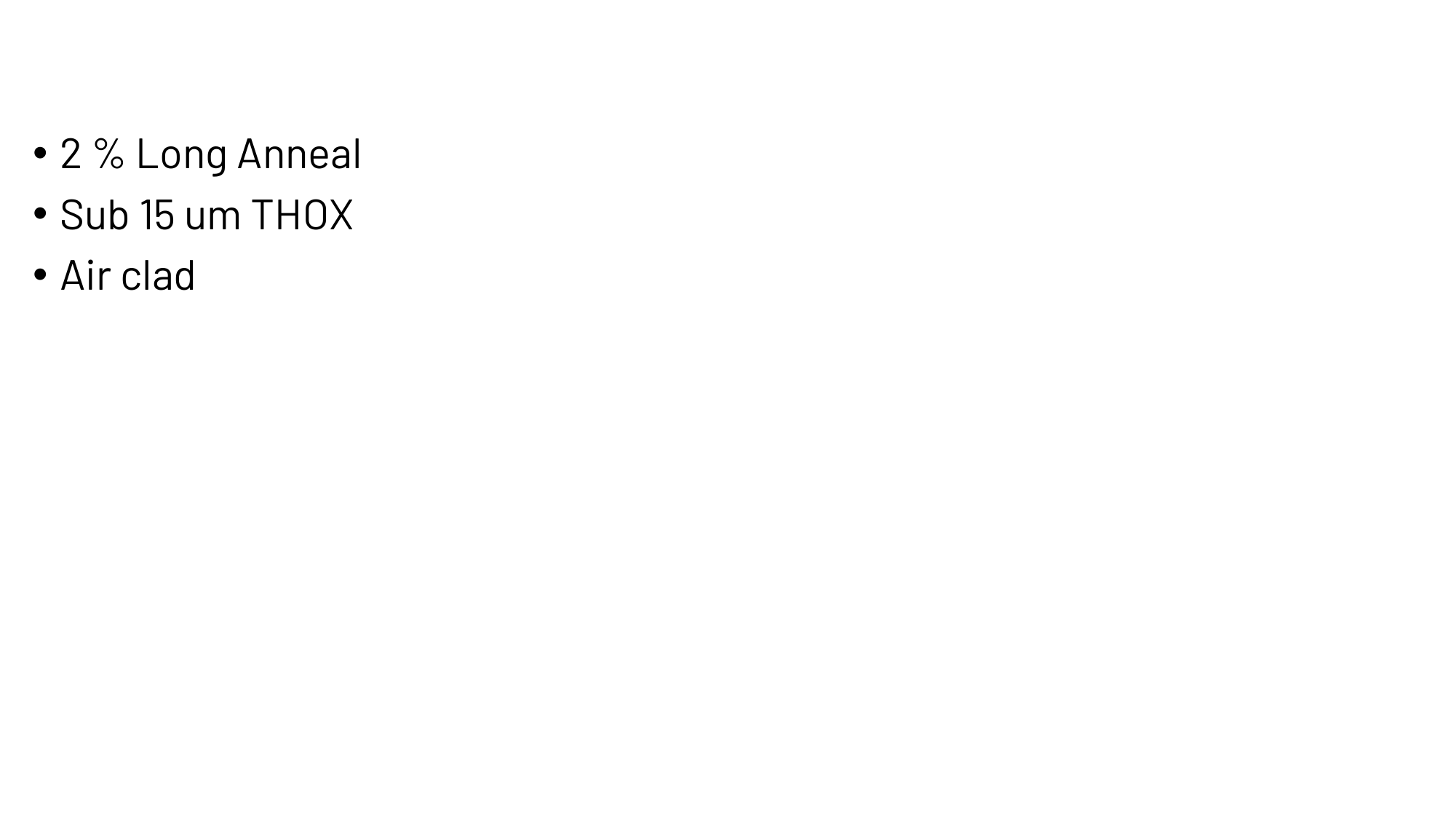

#
2 % Long Anneal
Sub 15 um THOX
Air clad